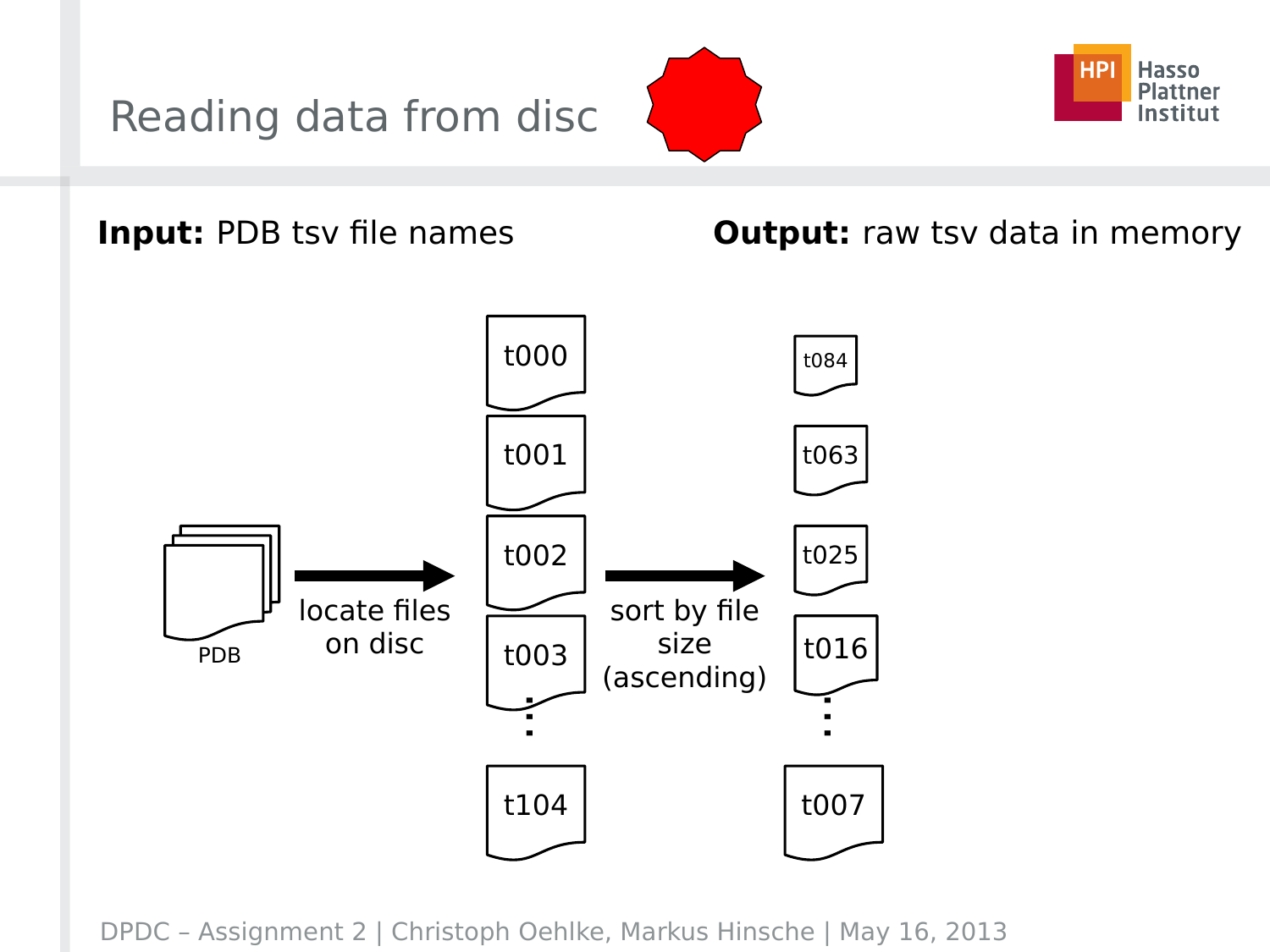

# Reading data from disc

Input: PDB tsv file names
Output: raw tsv data in memory
t000
t084
t001
t063
t002

t025
locate files on disc
sort by file size
(ascending)
t003
t016
PDB
…
…
t104
t007
DPDC – Assignment 2 | Christoph Oehlke, Markus Hinsche | May 16, 2013